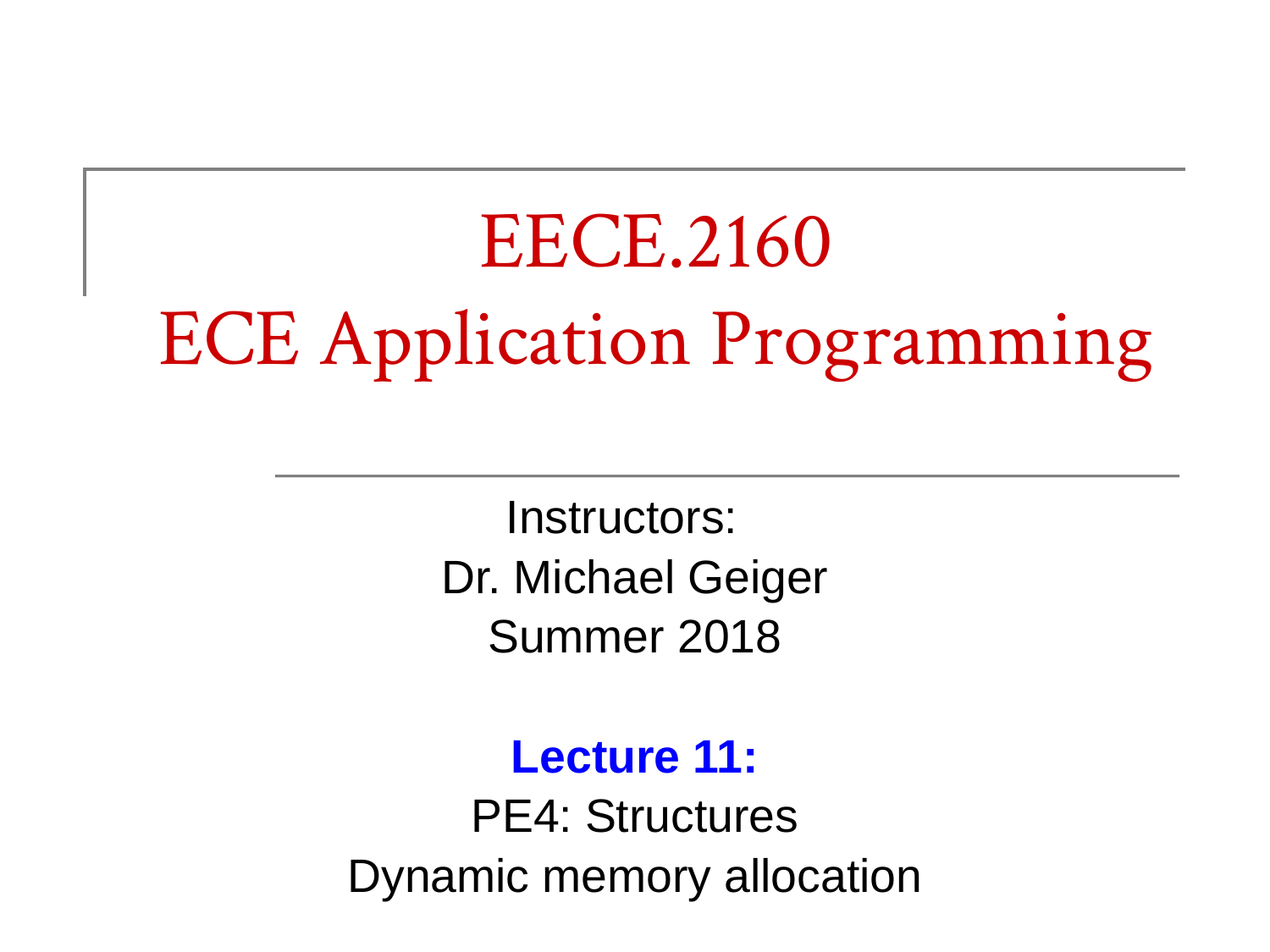

# EECE.2160 ECE Application Programming
Instructors:
Dr. Michael Geiger
Summer 2018

Lecture 11:
PE4: Structures
Dynamic memory allocation